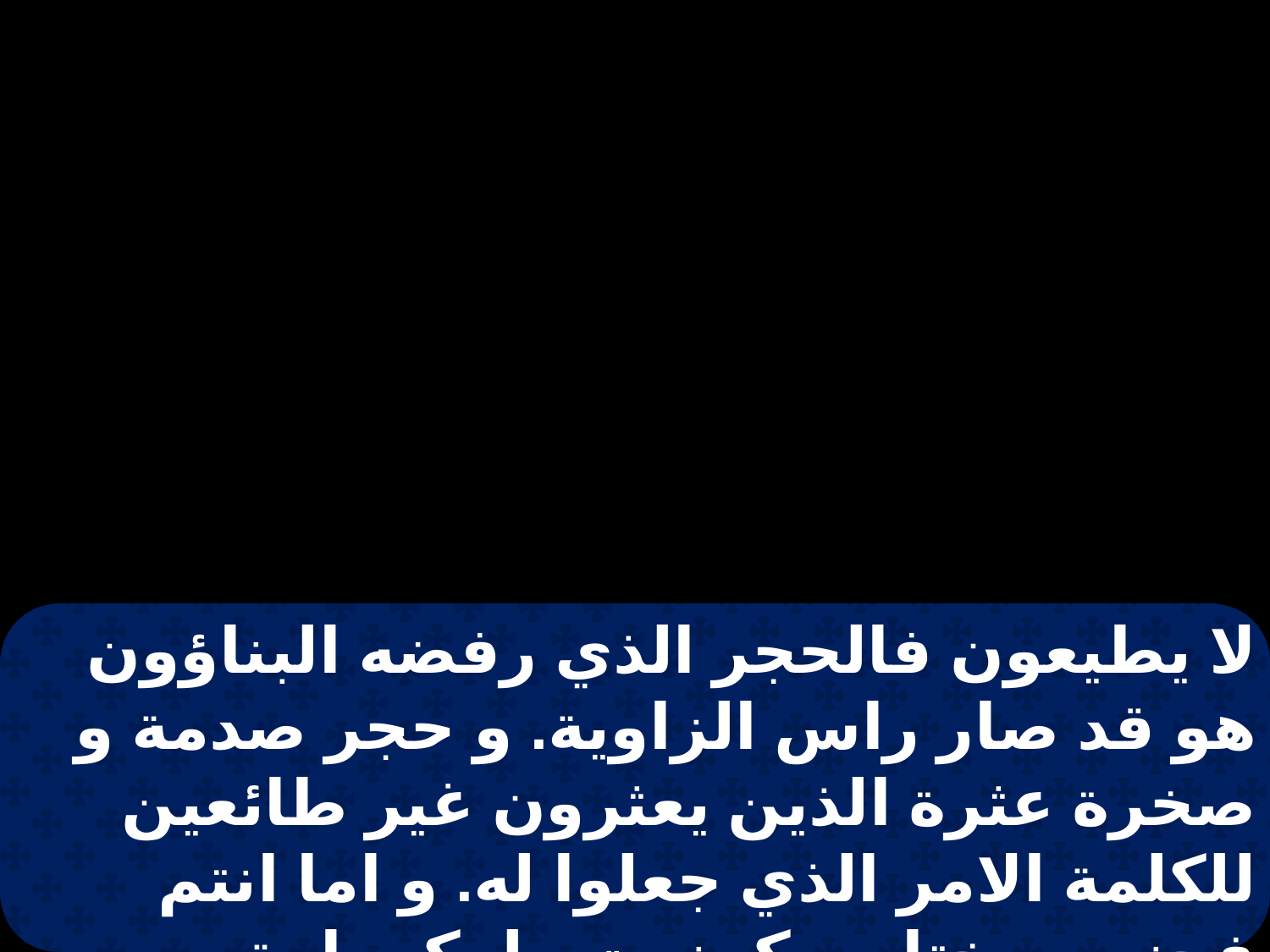

لا يطيعون فالحجر الذي رفضه البناؤون هو قد صار راس الزاوية. و حجر صدمة و صخرة عثرة الذين يعثرون غير طائعين للكلمة الامر الذي جعلوا له. و اما انتم فجنس مختار و كهنوت ملوكي امة